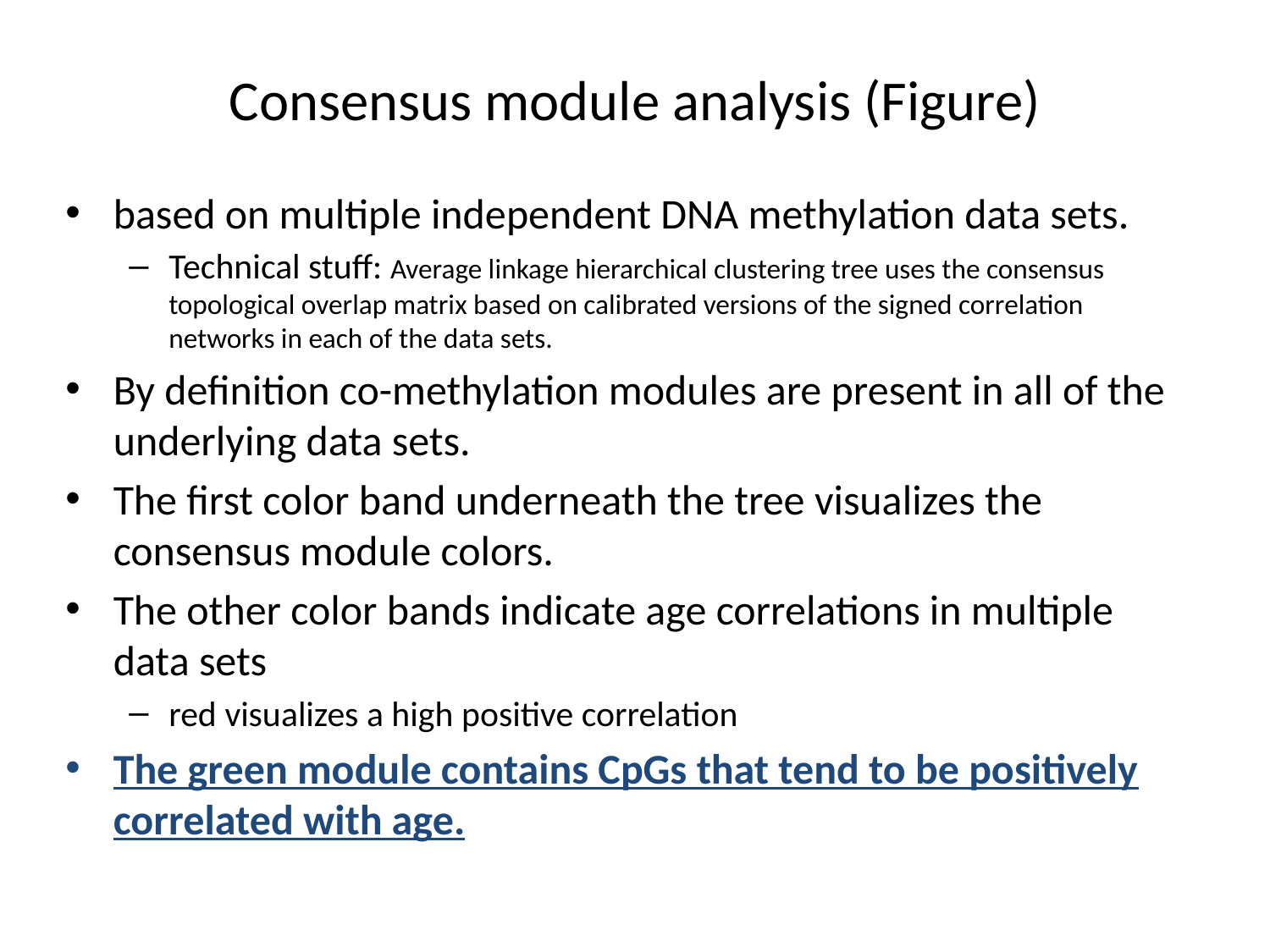

# Consensus module analysis (Figure)
based on multiple independent DNA methylation data sets.
Technical stuff: Average linkage hierarchical clustering tree uses the consensus topological overlap matrix based on calibrated versions of the signed correlation networks in each of the data sets.
By definition co-methylation modules are present in all of the underlying data sets.
The first color band underneath the tree visualizes the consensus module colors.
The other color bands indicate age correlations in multiple data sets
red visualizes a high positive correlation
The green module contains CpGs that tend to be positively correlated with age.